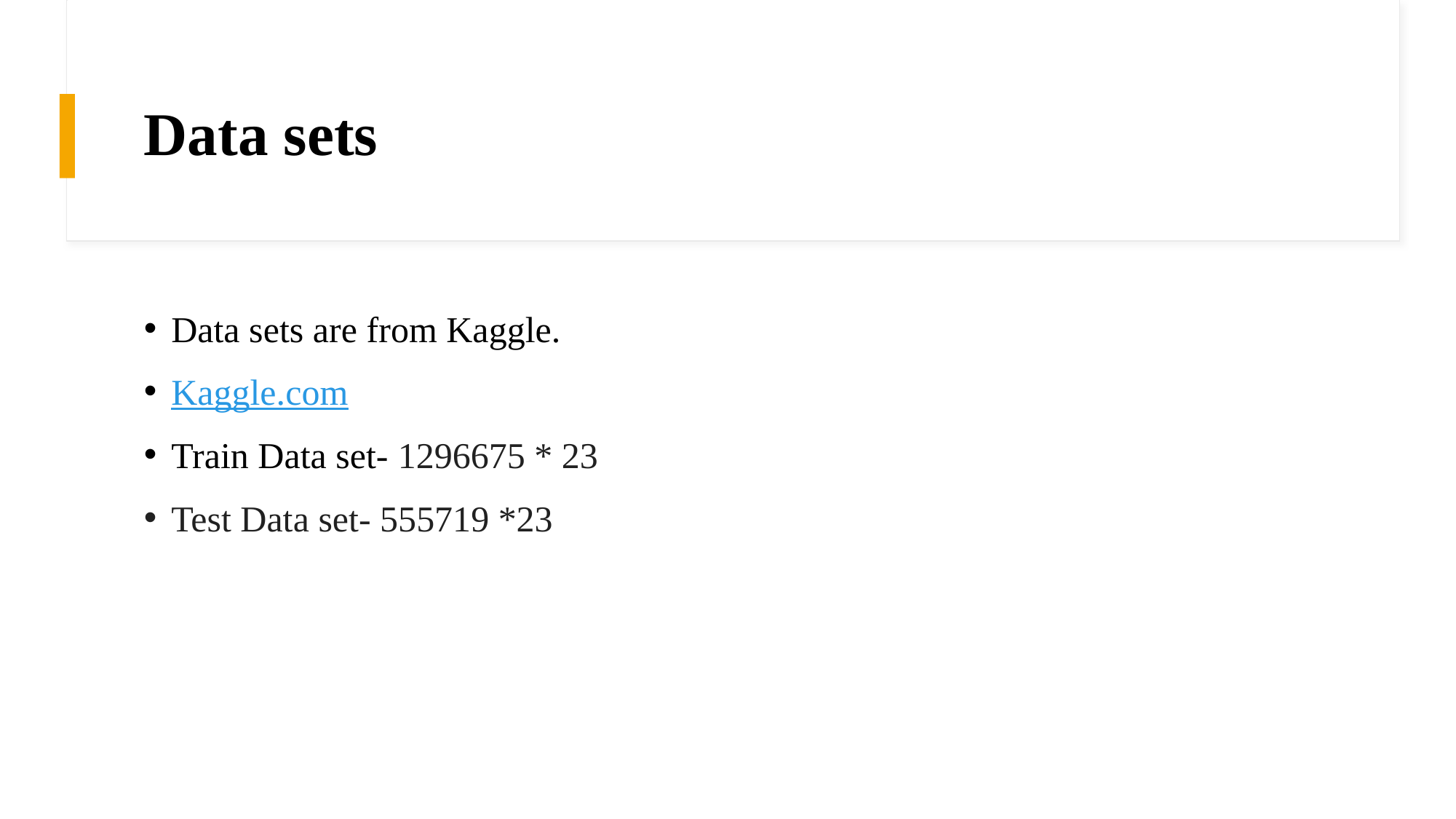

# Data sets
Data sets are from Kaggle.
Kaggle.com
Train Data set- 1296675 * 23
Test Data set- 555719 *23